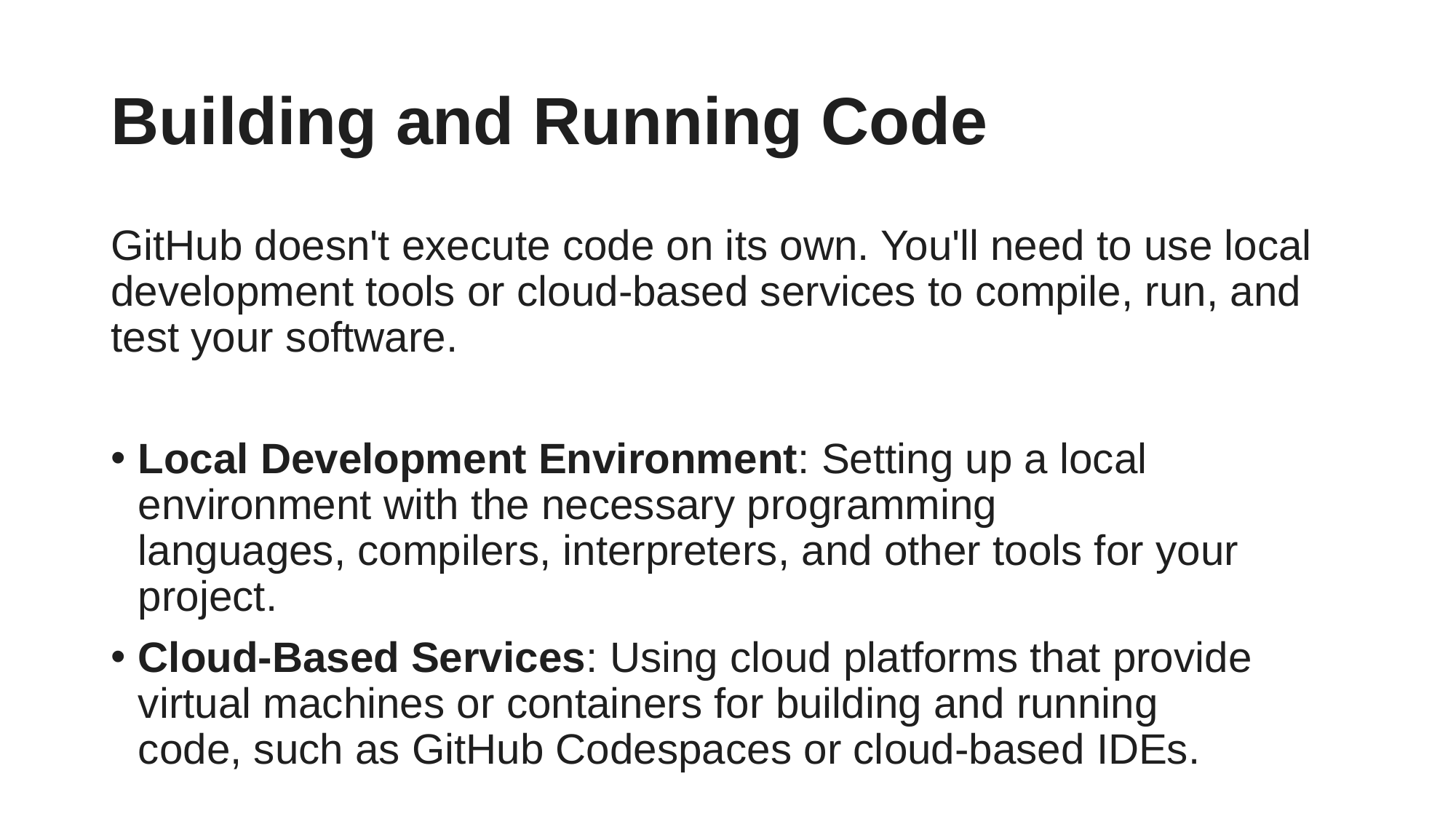

# Building and Running Code
GitHub doesn't execute code on its own. You'll need to use local development tools or cloud-based services to compile, run, and test your software.

Local Development Environment: Setting up a local environment with the necessary programming languages, compilers, interpreters, and other tools for your project.
Cloud-Based Services: Using cloud platforms that provide virtual machines or containers for building and running code, such as GitHub Codespaces or cloud-based IDEs.